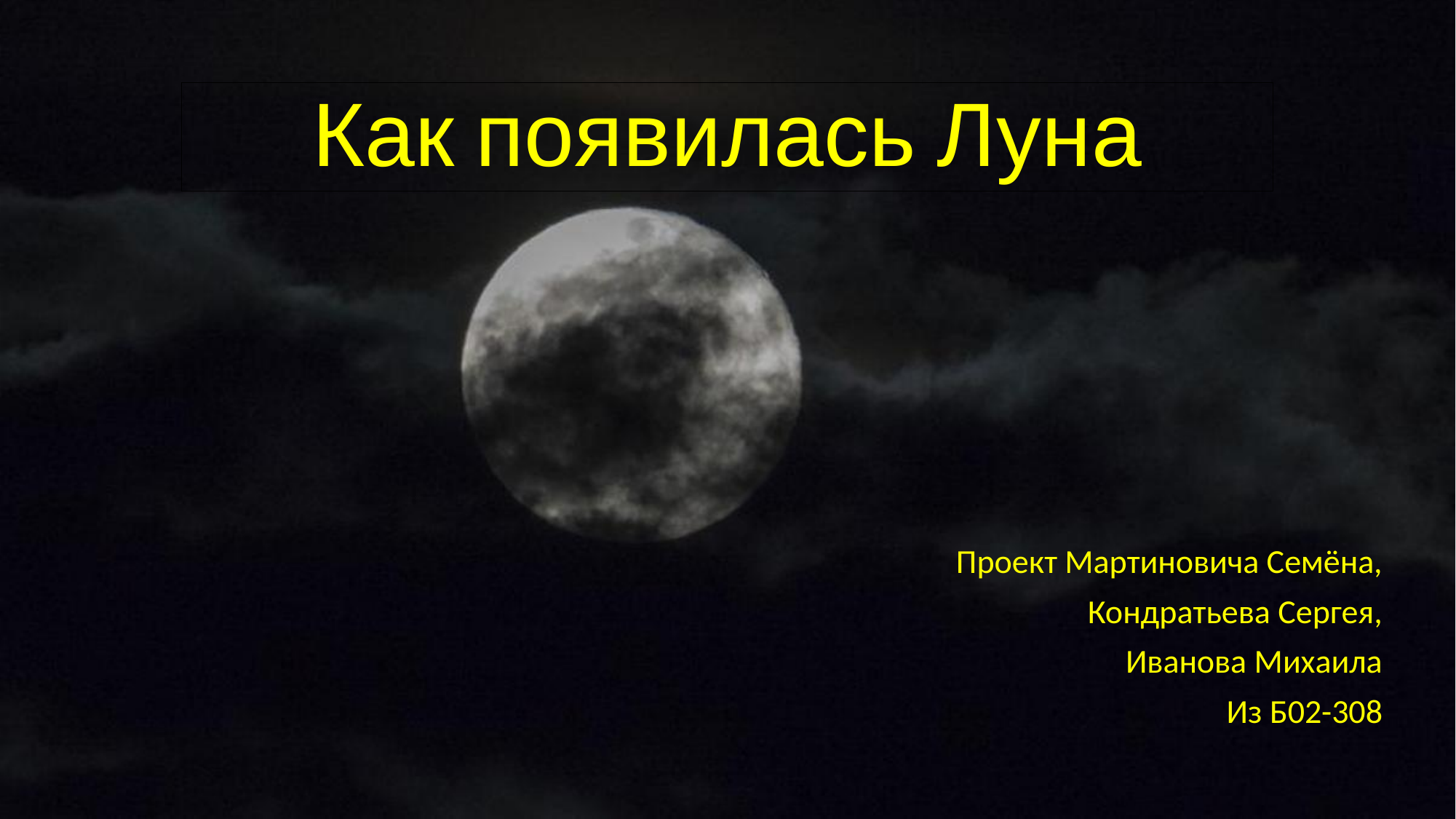

# Как появилась Луна
Проект Мартиновича Семёна,
Кондратьева Сергея,
Иванова Михаила
Из Б02-308